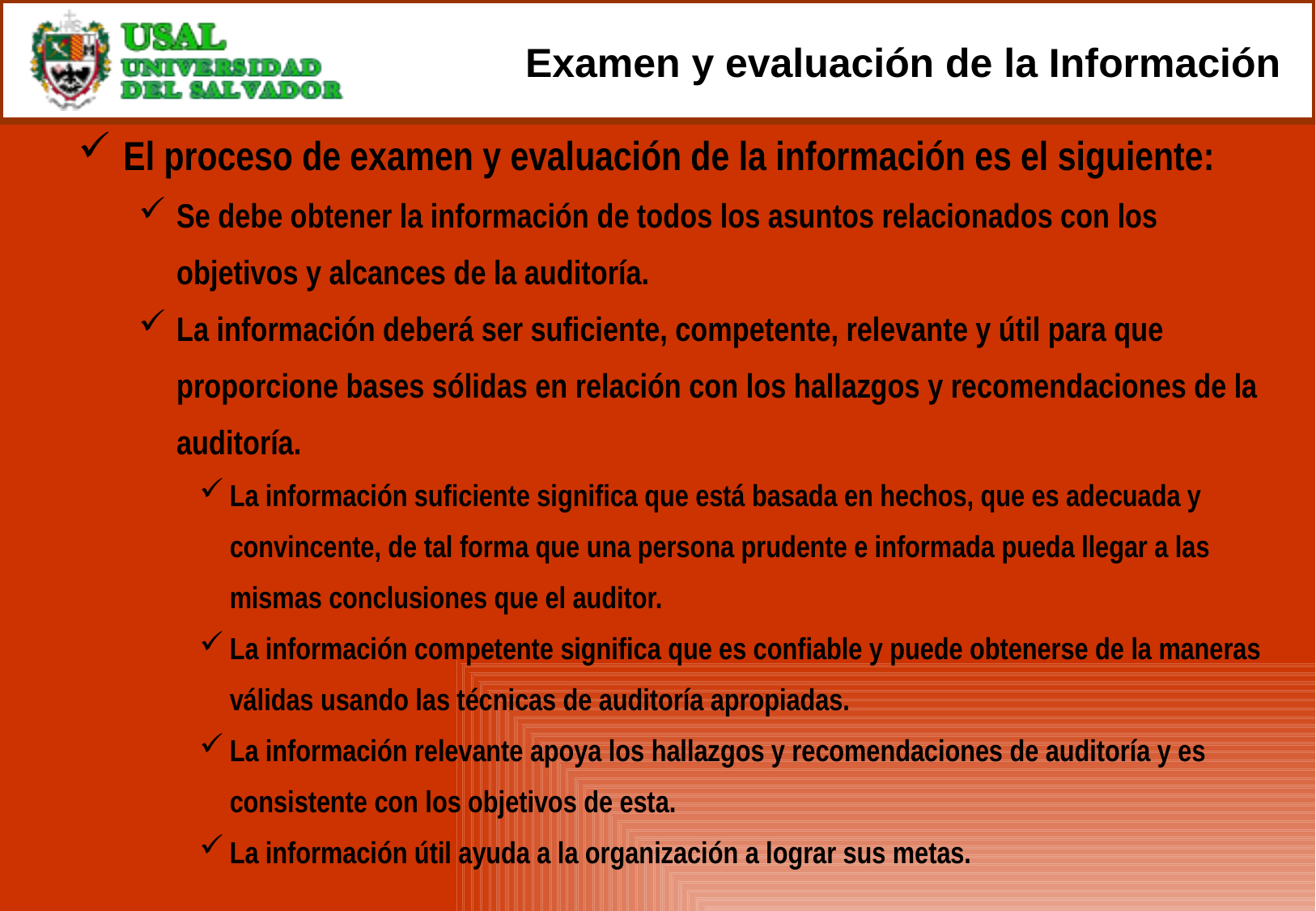

# Examen y evaluación de la Información
El proceso de examen y evaluación de la información es el siguiente:
Se debe obtener la información de todos los asuntos relacionados con los objetivos y alcances de la auditoría.
La información deberá ser suficiente, competente, relevante y útil para que proporcione bases sólidas en relación con los hallazgos y recomendaciones de la auditoría.
La información suficiente significa que está basada en hechos, que es adecuada y convincente, de tal forma que una persona prudente e informada pueda llegar a las mismas conclusiones que el auditor.
La información competente significa que es confiable y puede obtenerse de la maneras válidas usando las técnicas de auditoría apropiadas.
La información relevante apoya los hallazgos y recomendaciones de auditoría y es consistente con los objetivos de esta.
La información útil ayuda a la organización a lograr sus metas.